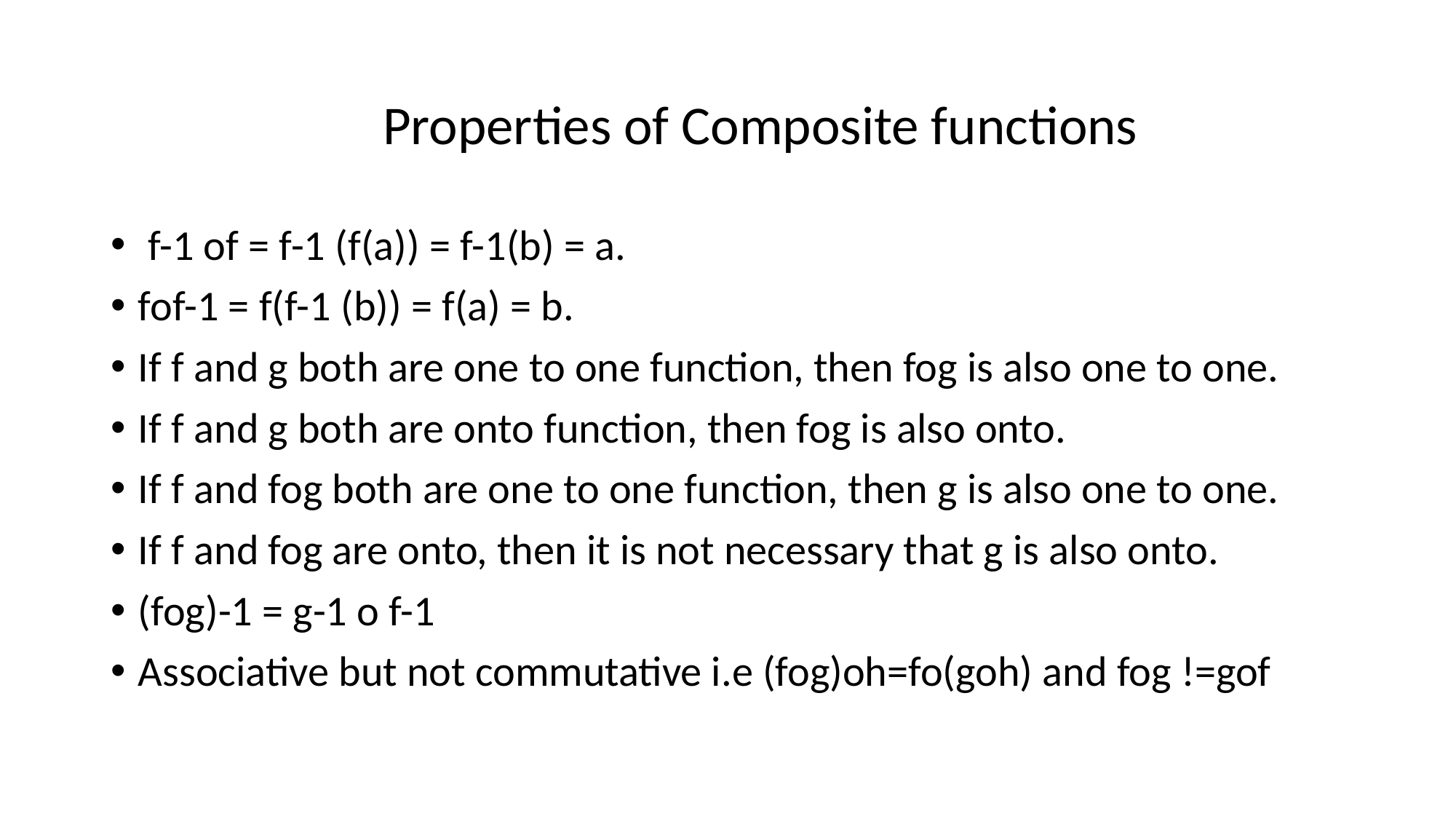

# Properties of Composite functions
 f-1 of = f-1 (f(a)) = f-1(b) = a.
fof-1 = f(f-1 (b)) = f(a) = b.
If f and g both are one to one function, then fog is also one to one.
If f and g both are onto function, then fog is also onto.
If f and fog both are one to one function, then g is also one to one.
If f and fog are onto, then it is not necessary that g is also onto.
(fog)-1 = g-1 o f-1
Associative but not commutative i.e (fog)oh=fo(goh) and fog !=gof